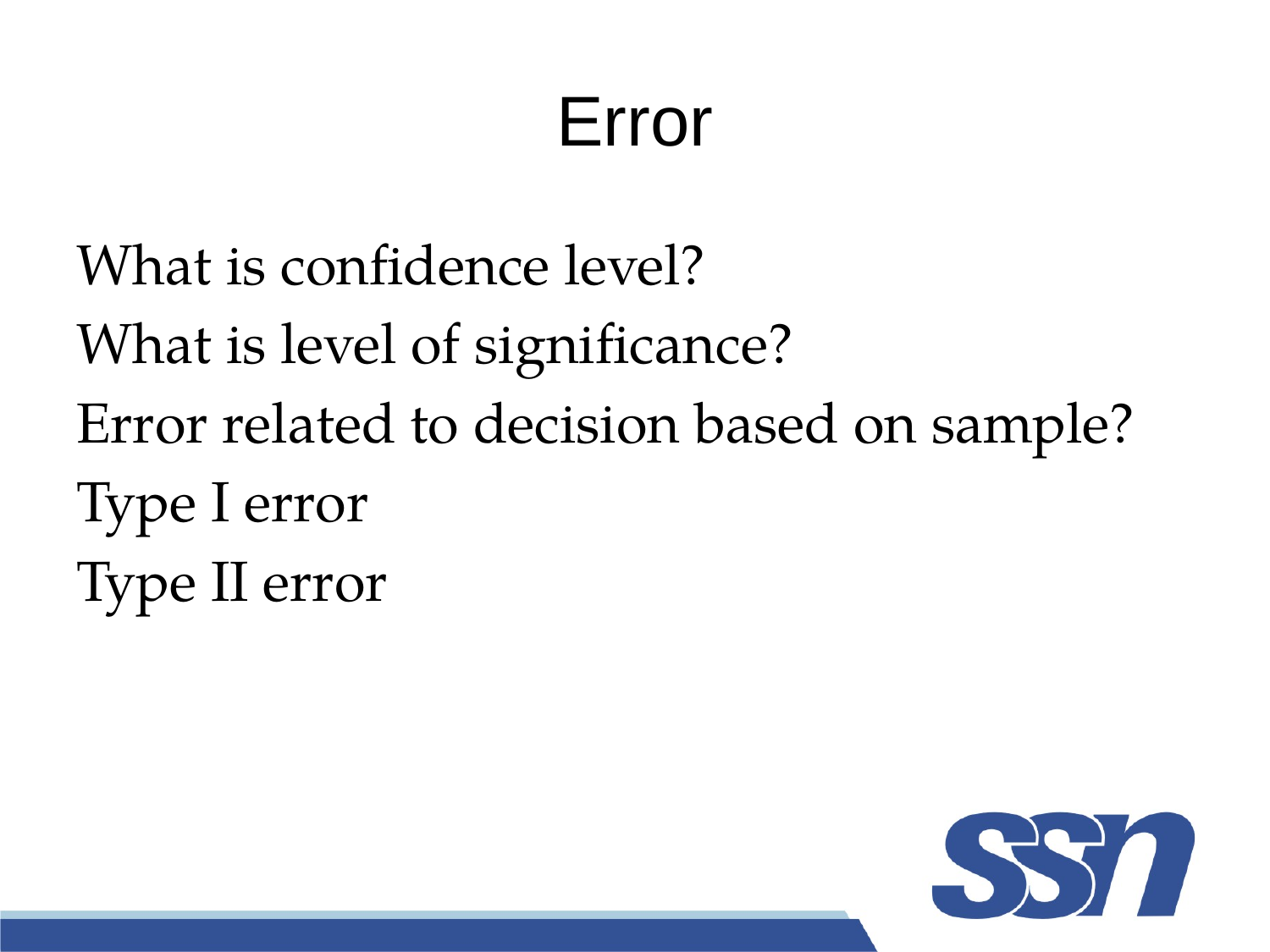

# Error
What is confidence level?
What is level of significance?
Error related to decision based on sample?
Type I error
Type II error